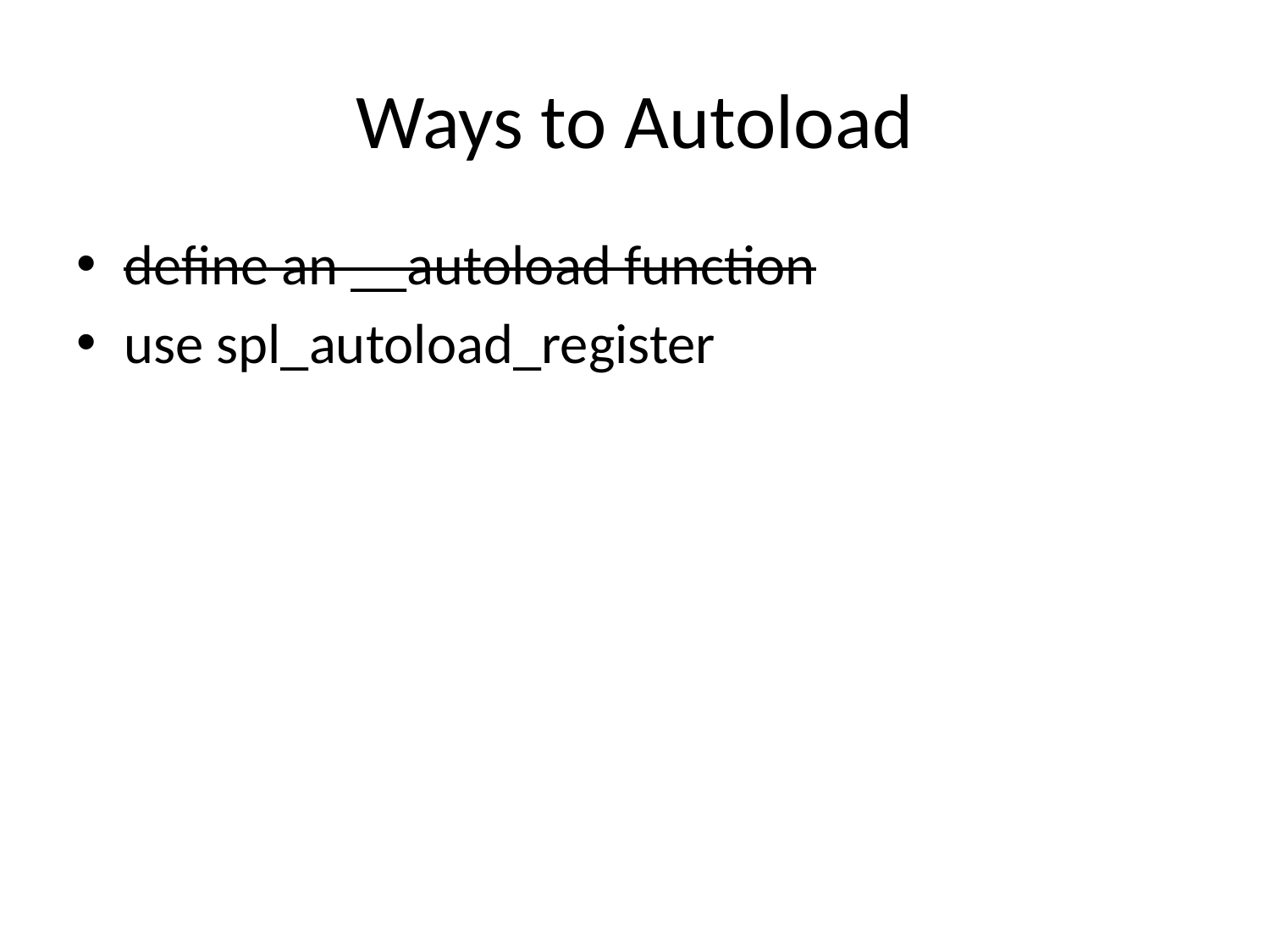

# Ways to Autoload
define an __autoload function
use spl_autoload_register